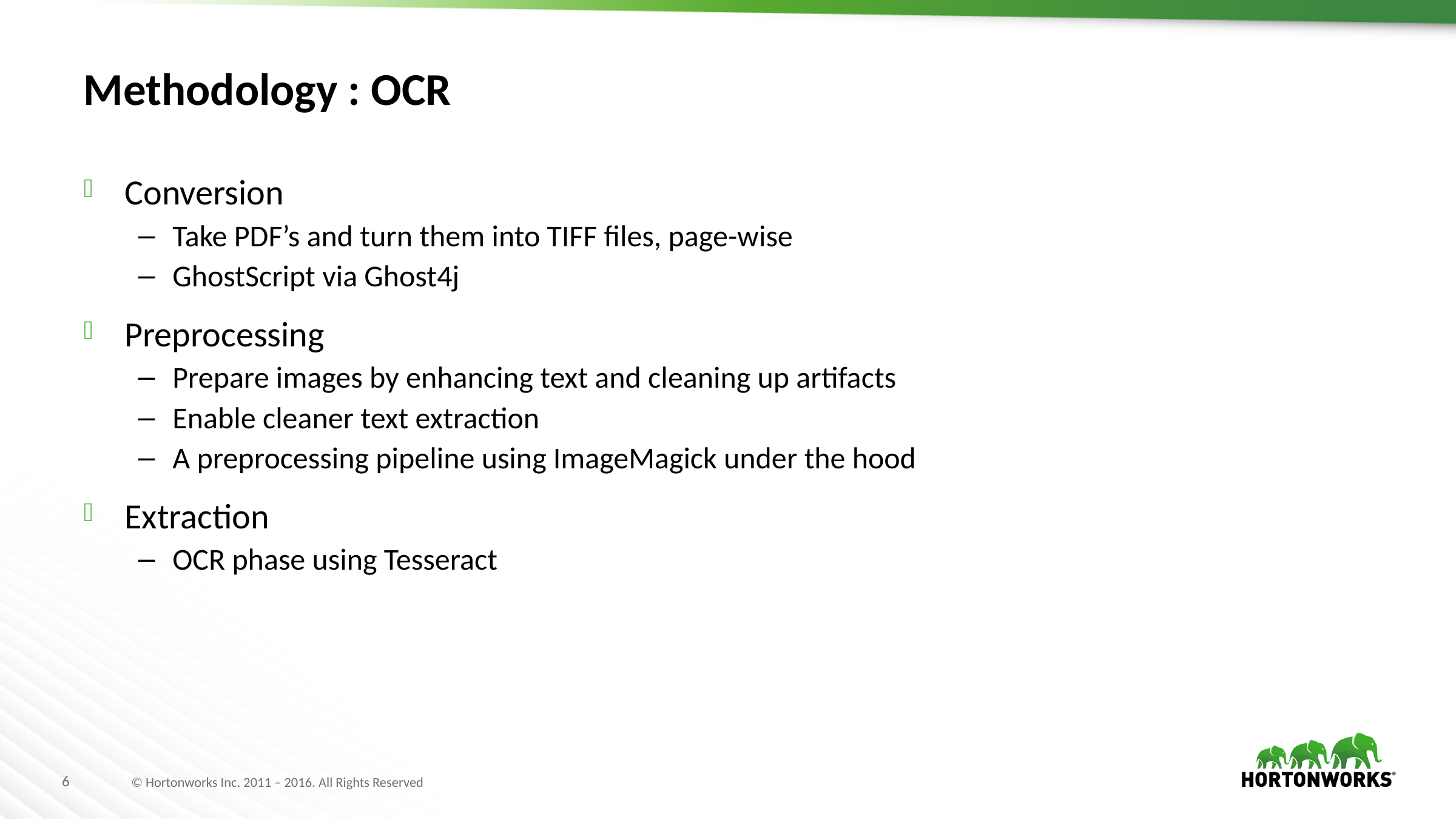

# Methodology : OCR
Conversion
Take PDF’s and turn them into TIFF files, page-wise
GhostScript via Ghost4j
Preprocessing
Prepare images by enhancing text and cleaning up artifacts
Enable cleaner text extraction
A preprocessing pipeline using ImageMagick under the hood
Extraction
OCR phase using Tesseract